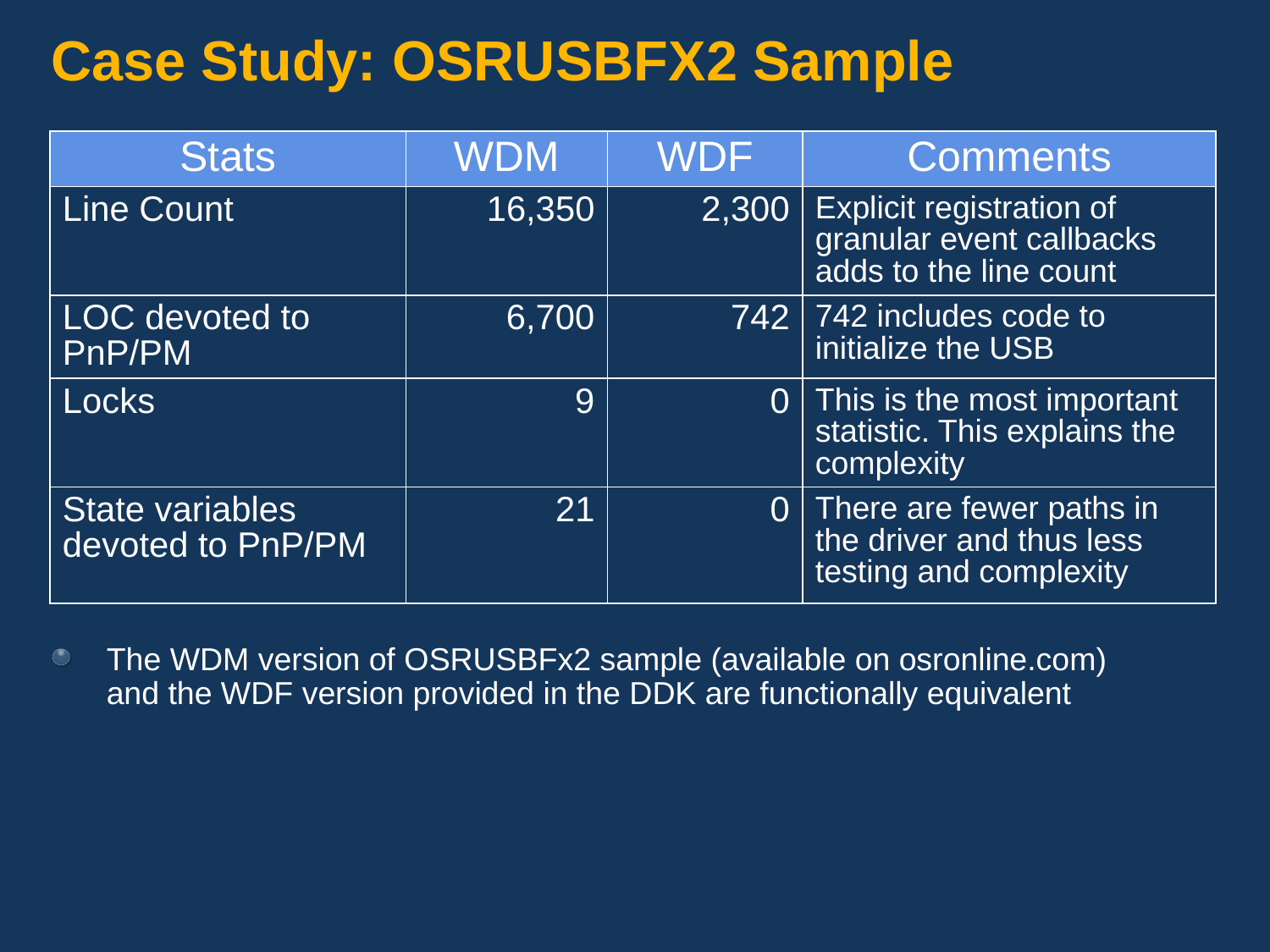

# Case Study: OSRUSBFX2 Sample
| Stats | WDM | WDF | Comments |
| --- | --- | --- | --- |
| Line Count | 16,350 | 2,300 | Explicit registration of granular event callbacks adds to the line count |
| LOC devoted to PnP/PM | 6,700 | 742 | 742 includes code to initialize the USB |
| Locks | 9 | 0 | This is the most important statistic. This explains the complexity |
| State variables devoted to PnP/PM | 21 | 0 | There are fewer paths in the driver and thus less testing and complexity |
The WDM version of OSRUSBFx2 sample (available on osronline.com) and the WDF version provided in the DDK are functionally equivalent